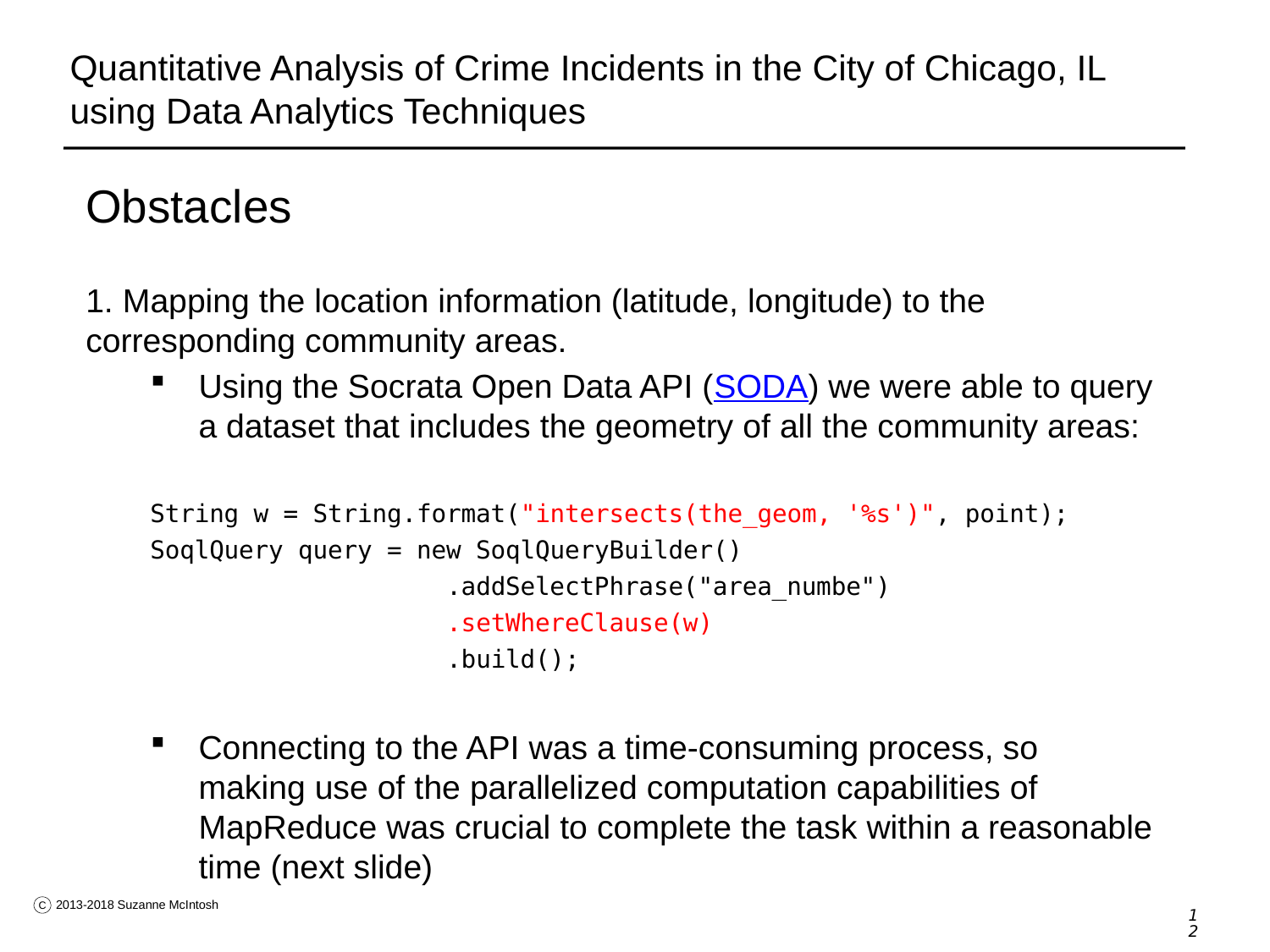

# Quantitative Analysis of Crime Incidents in the City of Chicago, IL using Data Analytics Techniques

Obstacles

1. Mapping the location information (latitude, longitude) to the corresponding community areas.
Using the Socrata Open Data API (SODA) we were able to query a dataset that includes the geometry of all the community areas:

String w = String.format("intersects(the_geom, '%s')", point);
SoqlQuery query = new SoqlQueryBuilder()
                    .addSelectPhrase("area_numbe")
                    .setWhereClause(w)
                    .build();

Connecting to the API was a time-consuming process, so making use of the parallelized computation capabilities of MapReduce was crucial to complete the task within a reasonable time (next slide)
12